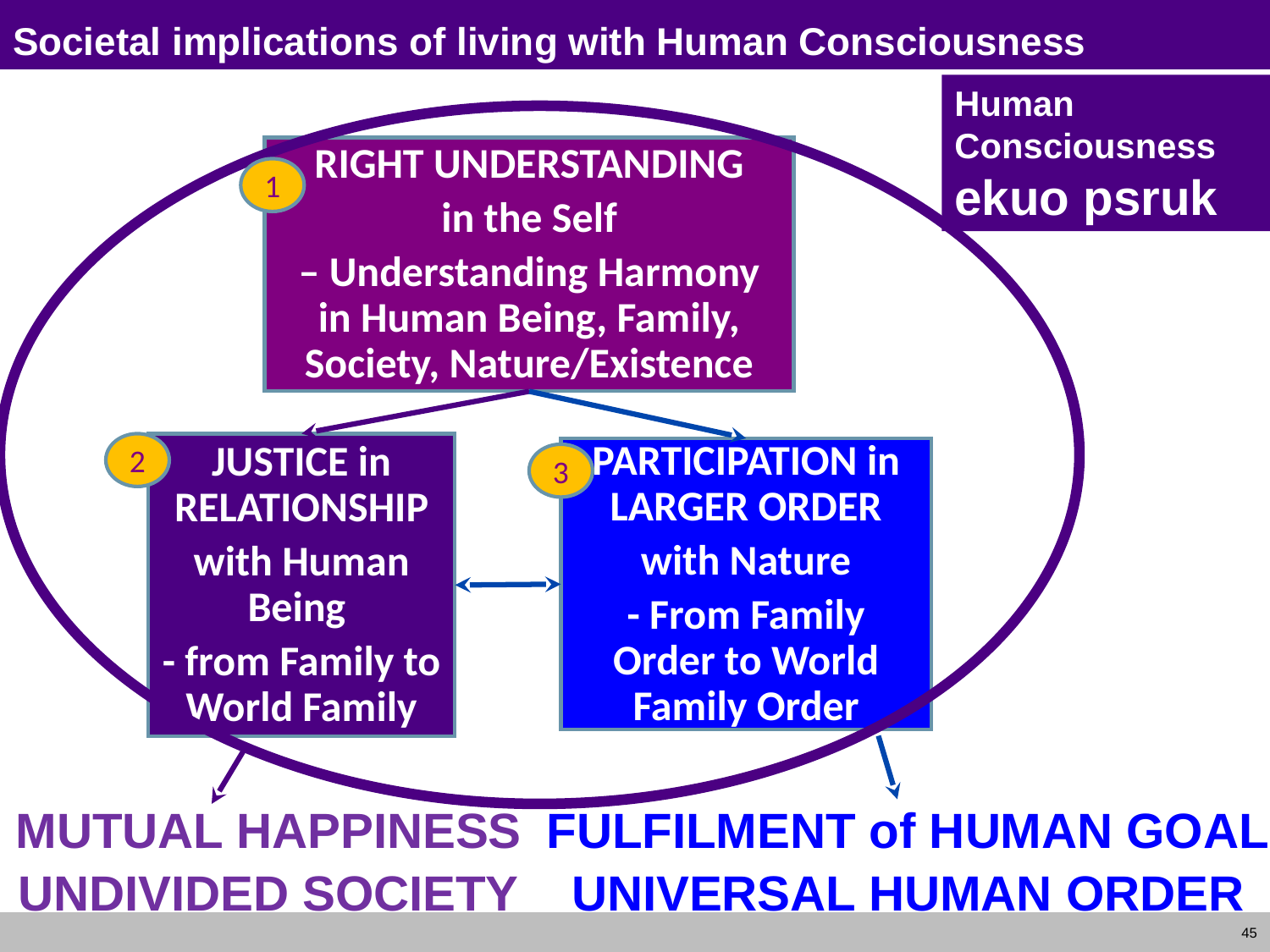

# Societal implications of living with Human Consciousness
Human Consciousness
ekuo psruk

RIGHT UNDERSTANDING
in the Self
– Understanding Harmony in Human Being, Family, Society, Nature/Existence
1
2
JUSTICE in RELATIONSHIP
with Human Being
- from Family to World Family
PARTICIPATION in LARGER ORDER
with Nature
- From Family Order to World Family Order
3
MUTUAL HAPPINESS
UNDIVIDED SOCIETY
FULFILMENT of HUMAN GOAL
UNIVERSAL HUMAN ORDER